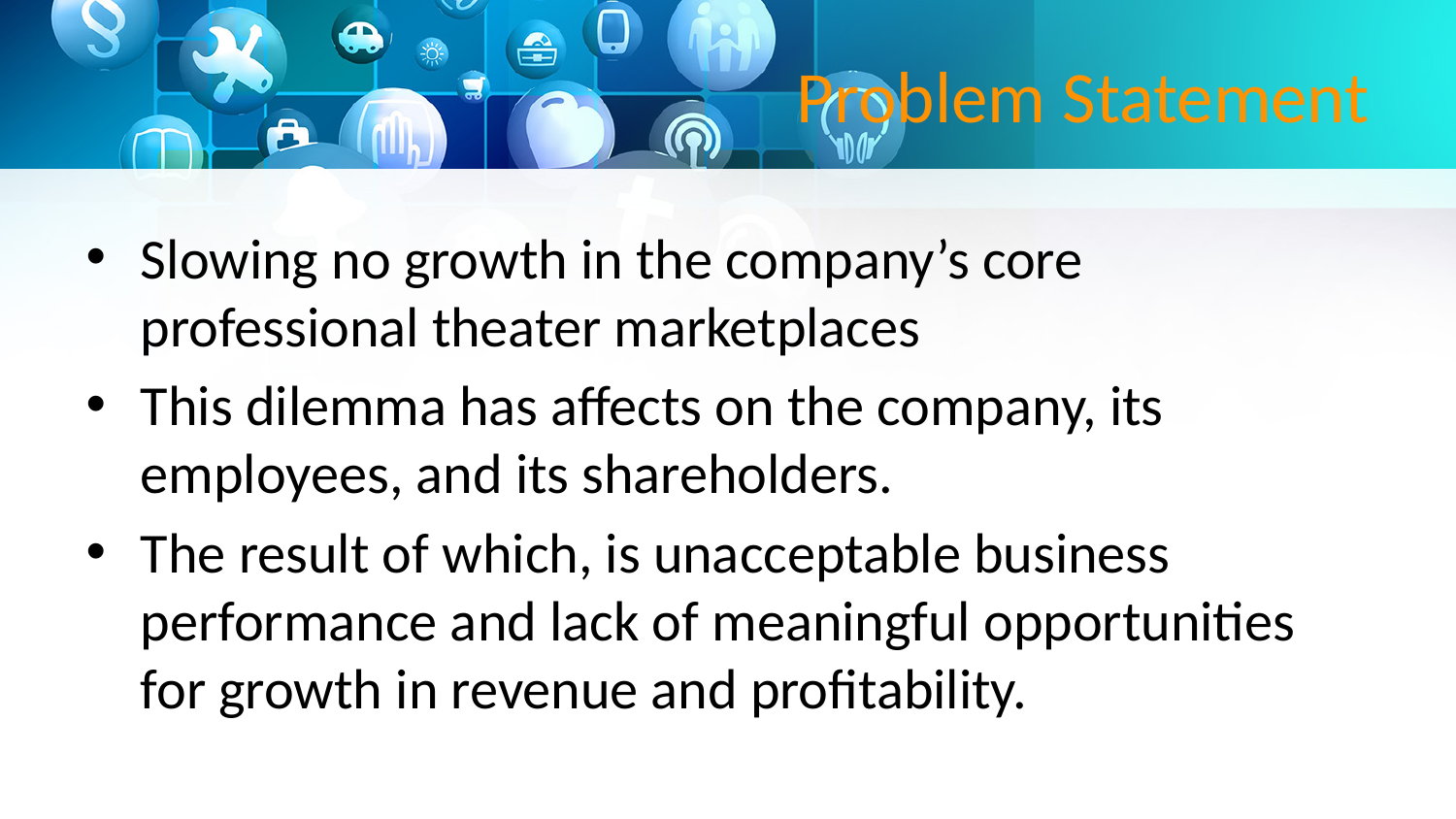

# Problem Statement
Slowing no growth in the company’s core professional theater marketplaces
This dilemma has affects on the company, its employees, and its shareholders.
The result of which, is unacceptable business performance and lack of meaningful opportunities for growth in revenue and profitability.